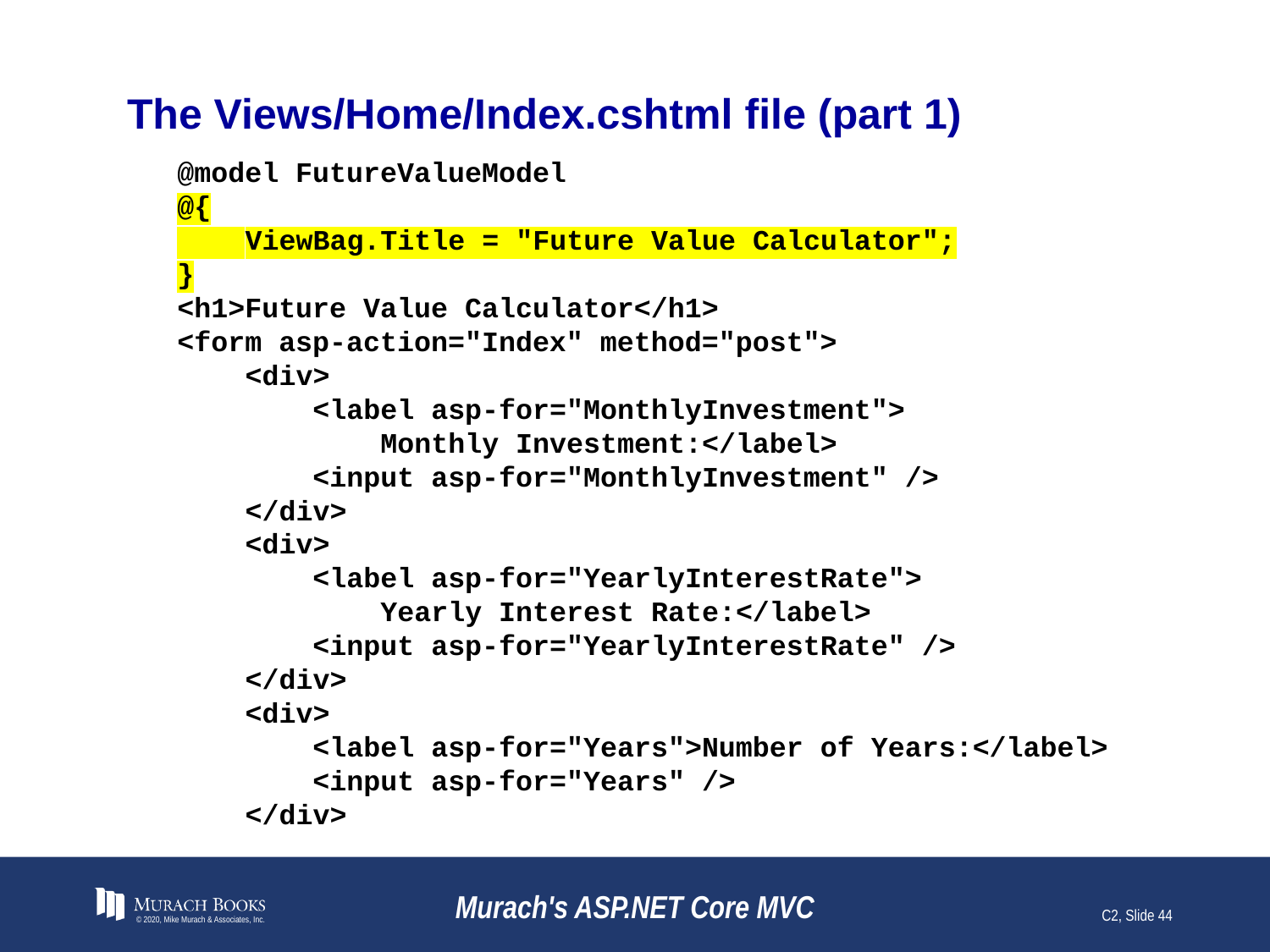

# The Views/Home/Index.cshtml file (part 1)
@model FutureValueModel
@{
    ViewBag.Title = "Future Value Calculator";
}
<h1>Future Value Calculator</h1>
<form asp-action="Index" method="post">
    <div>
        <label asp-for="MonthlyInvestment">
            Monthly Investment:</label>
        <input asp-for="MonthlyInvestment" />
    </div>
    <div>
        <label asp-for="YearlyInterestRate">
            Yearly Interest Rate:</label>
        <input asp-for="YearlyInterestRate" />
    </div>
    <div>
        <label asp-for="Years">Number of Years:</label>
        <input asp-for="Years" />
    </div>

© 2020, Mike Murach & Associates, Inc.
Murach's ASP.NET Core MVC

C2, Slide 44